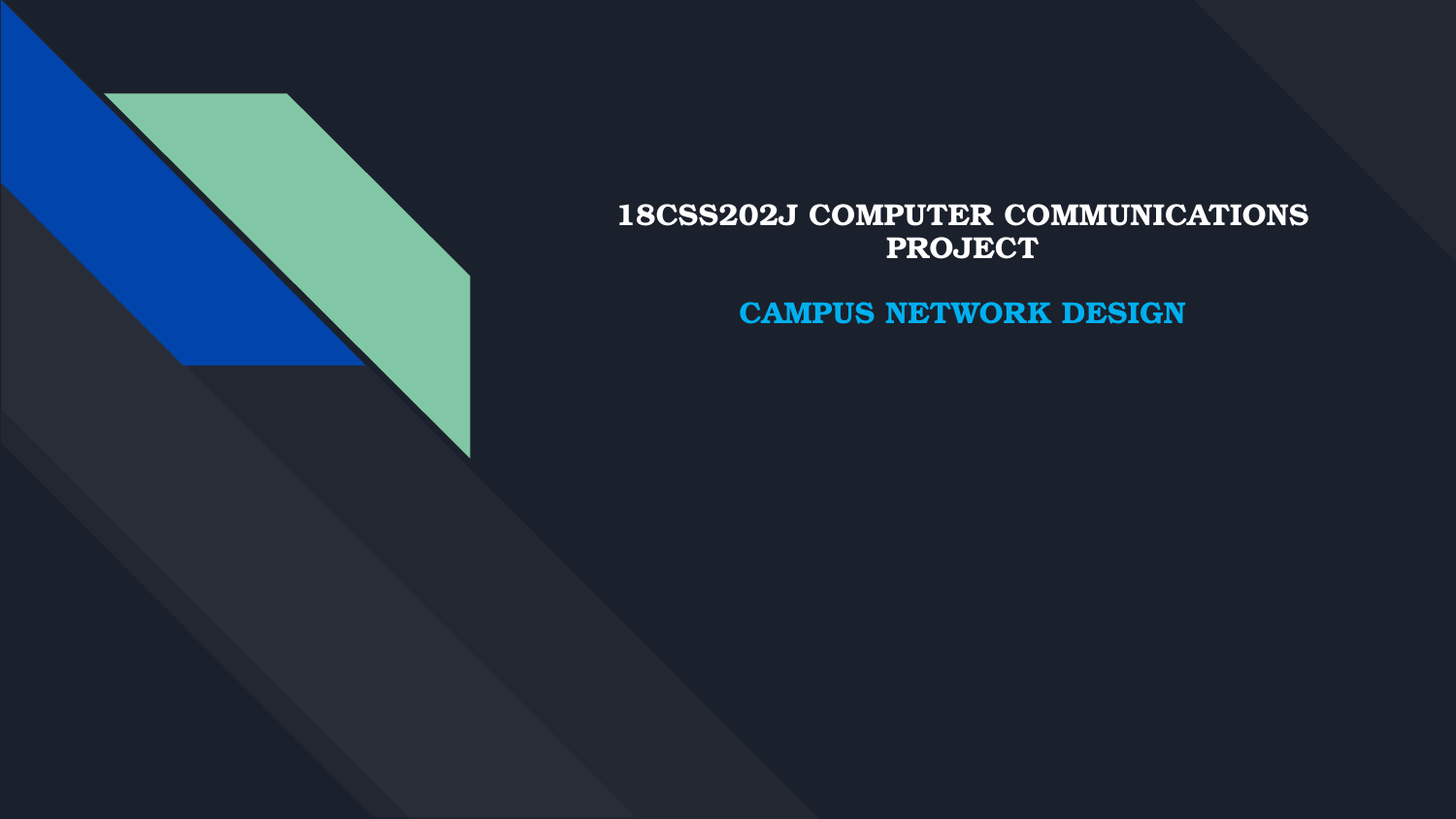

# 18CSS202J COMPUTER COMMUNICATIONS PROJECT CAMPUS NETWORK DESIGN